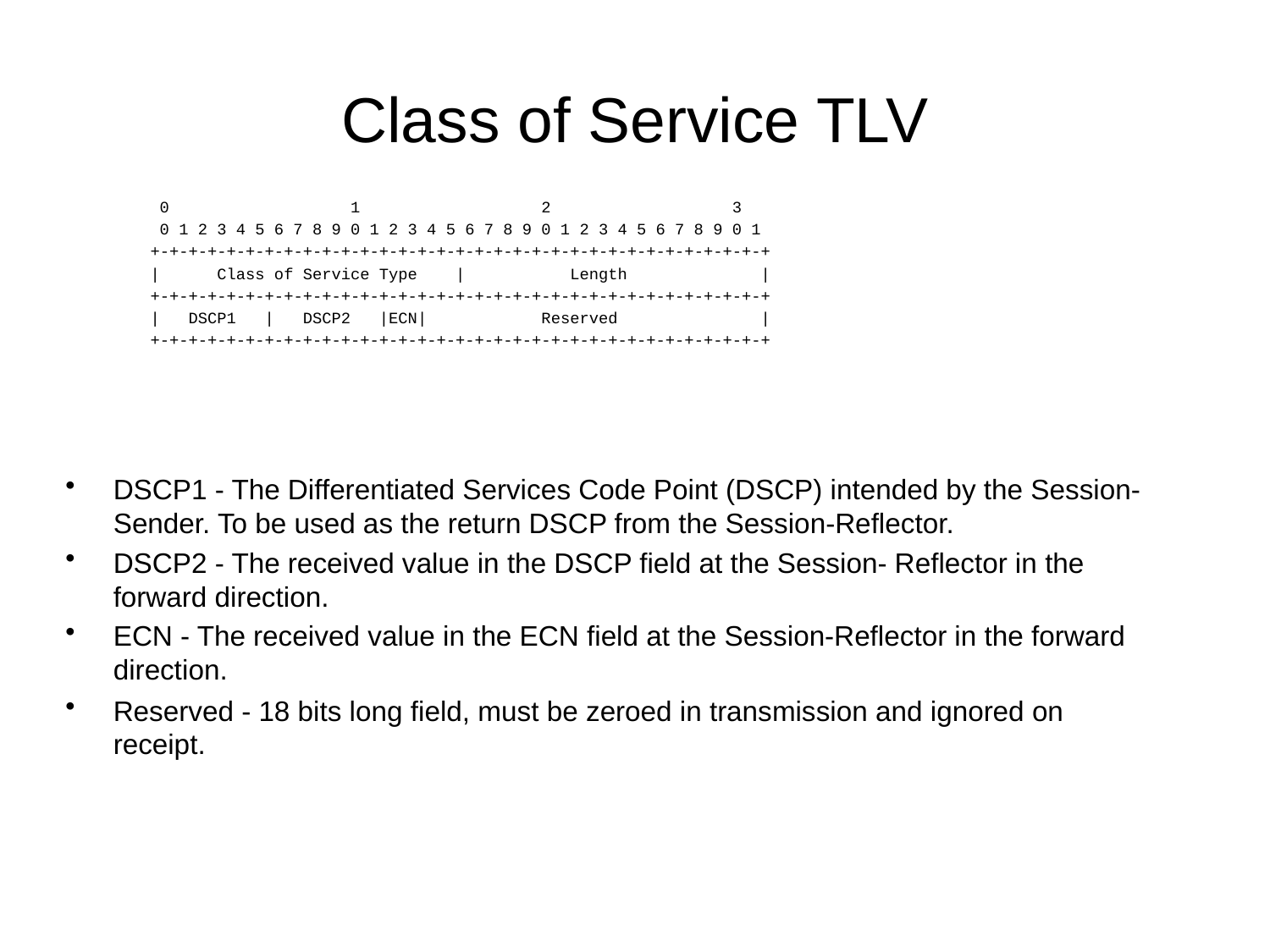

# Class of Service TLV
 0                   1                   2                   3
 0 1 2 3 4 5 6 7 8 9 0 1 2 3 4 5 6 7 8 9 0 1 2 3 4 5 6 7 8 9 0 1
+-+-+-+-+-+-+-+-+-+-+-+-+-+-+-+-+-+-+-+-+-+-+-+-+-+-+-+-+-+-+-+-+
|      Class of Service Type    |           Length              |
+-+-+-+-+-+-+-+-+-+-+-+-+-+-+-+-+-+-+-+-+-+-+-+-+-+-+-+-+-+-+-+-+
|   DSCP1   |   DSCP2   |ECN|            Reserved               |
+-+-+-+-+-+-+-+-+-+-+-+-+-+-+-+-+-+-+-+-+-+-+-+-+-+-+-+-+-+-+-+-+
DSCP1 - The Differentiated Services Code Point (DSCP) intended by the Session-Sender. To be used as the return DSCP from the Session-Reflector.
DSCP2 - The received value in the DSCP field at the Session- Reflector in the forward direction.
ECN - The received value in the ECN field at the Session-Reflector in the forward direction.
Reserved - 18 bits long field, must be zeroed in transmission and ignored on receipt.